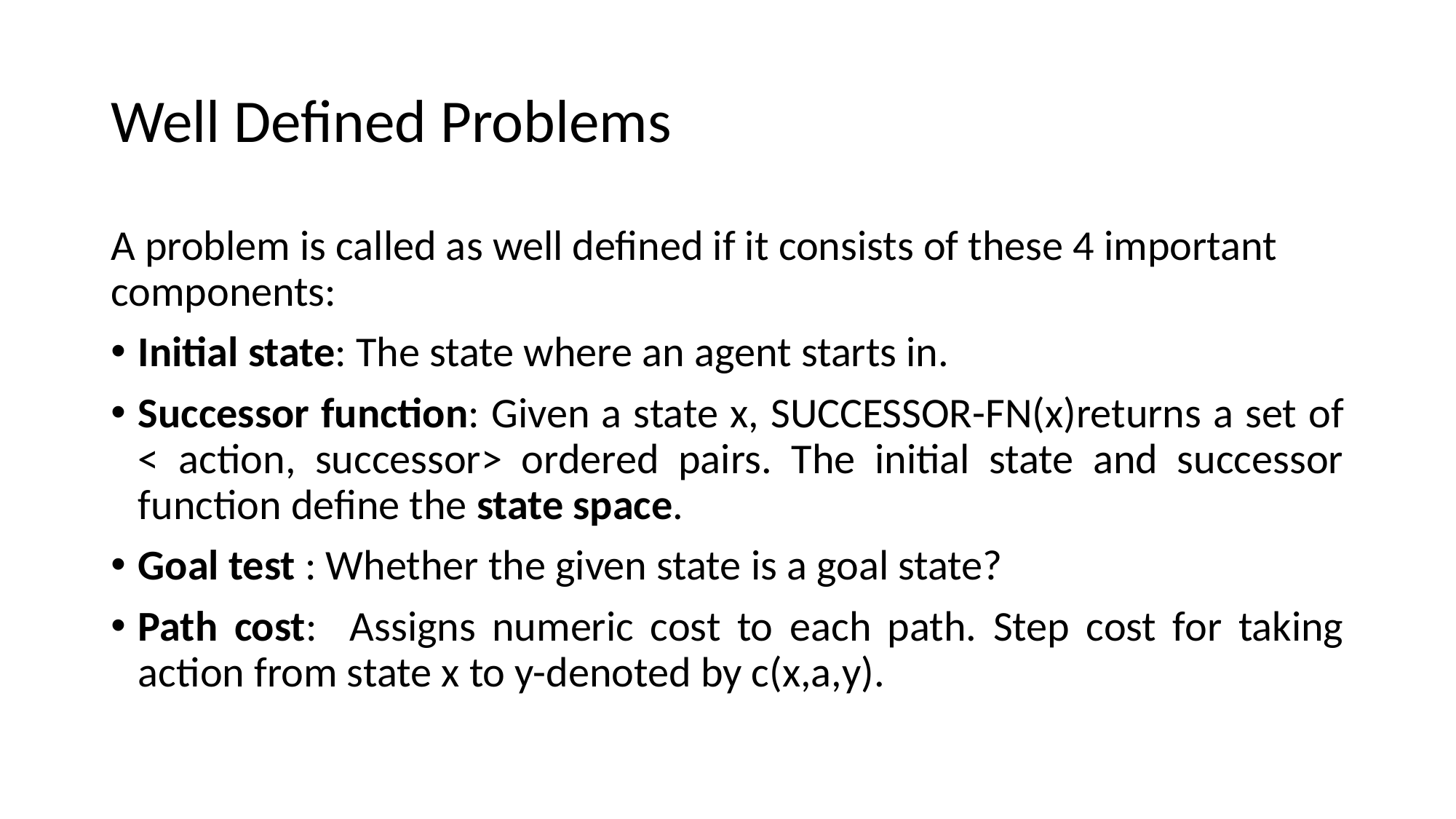

# Well Defined Problems
A problem is called as well defined if it consists of these 4 important components:
Initial state: The state where an agent starts in.
Successor function: Given a state x, SUCCESSOR-FN(x)returns a set of < action, successor> ordered pairs. The initial state and successor function define the state space.
Goal test : Whether the given state is a goal state?
Path cost:  Assigns numeric cost to each path. Step cost for taking action from state x to y-denoted by c(x,a,y).